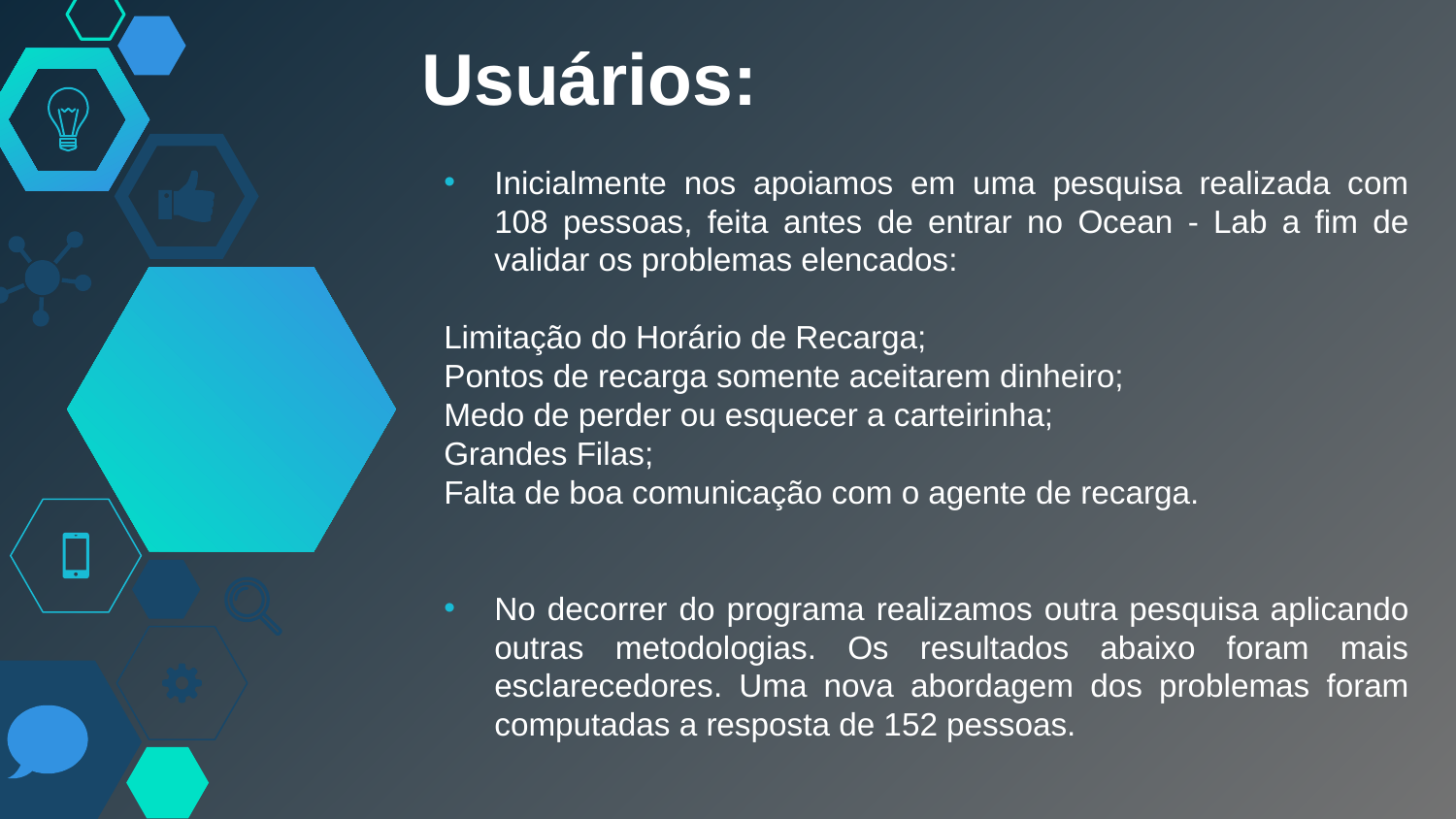

# Usuários:
Inicialmente nos apoiamos em uma pesquisa realizada com 108 pessoas, feita antes de entrar no Ocean - Lab a fim de validar os problemas elencados:

Limitação do Horário de Recarga;
Pontos de recarga somente aceitarem dinheiro;
Medo de perder ou esquecer a carteirinha;
Grandes Filas;
Falta de boa comunicação com o agente de recarga.

No decorrer do programa realizamos outra pesquisa aplicando outras metodologias. Os resultados abaixo foram mais esclarecedores. Uma nova abordagem dos problemas foram computadas a resposta de 152 pessoas.